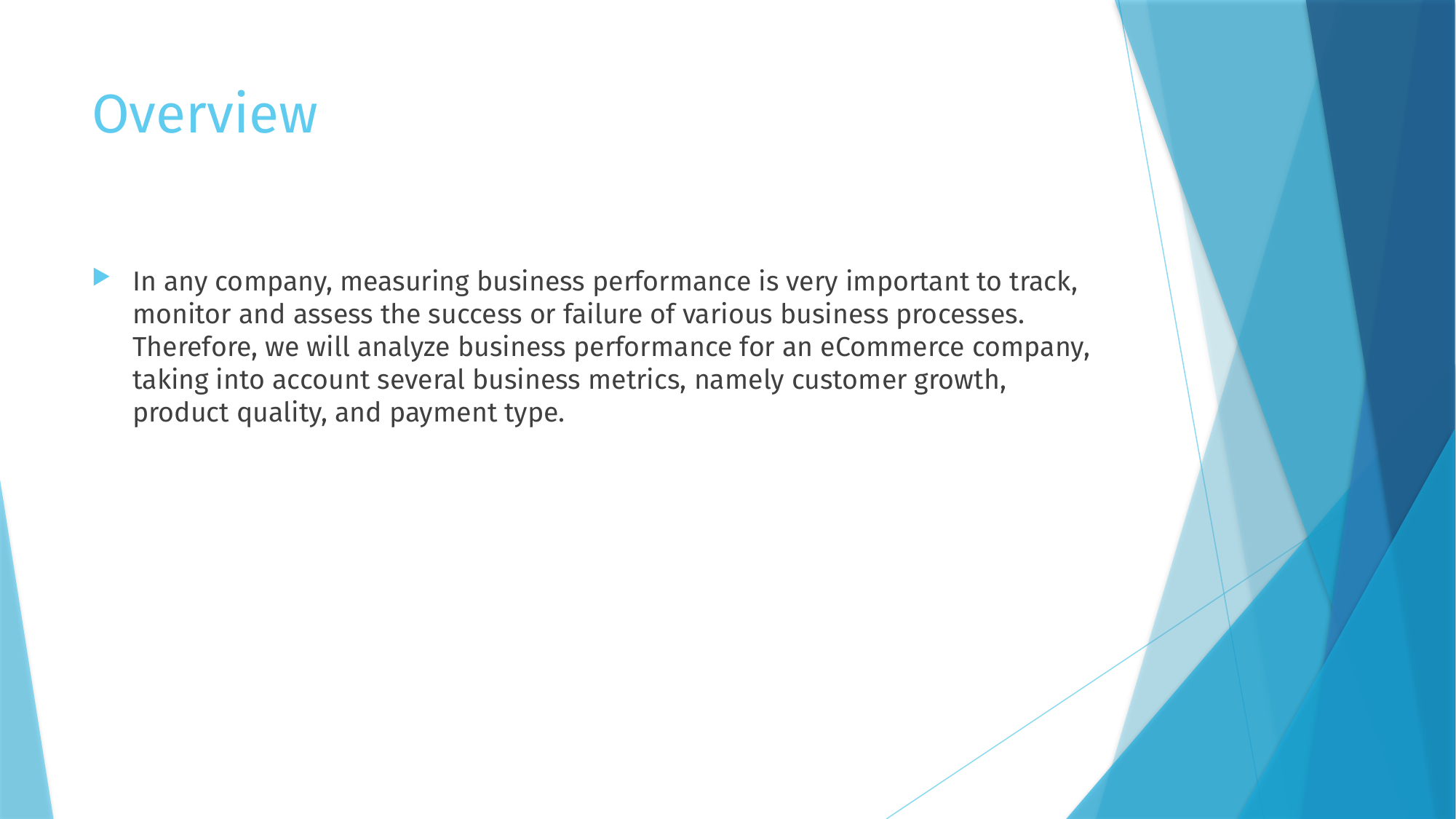

# Overview
In any company, measuring business performance is very important to track, monitor and assess the success or failure of various business processes. Therefore, we will analyze business performance for an eCommerce company, taking into account several business metrics, namely customer growth, product quality, and payment type.